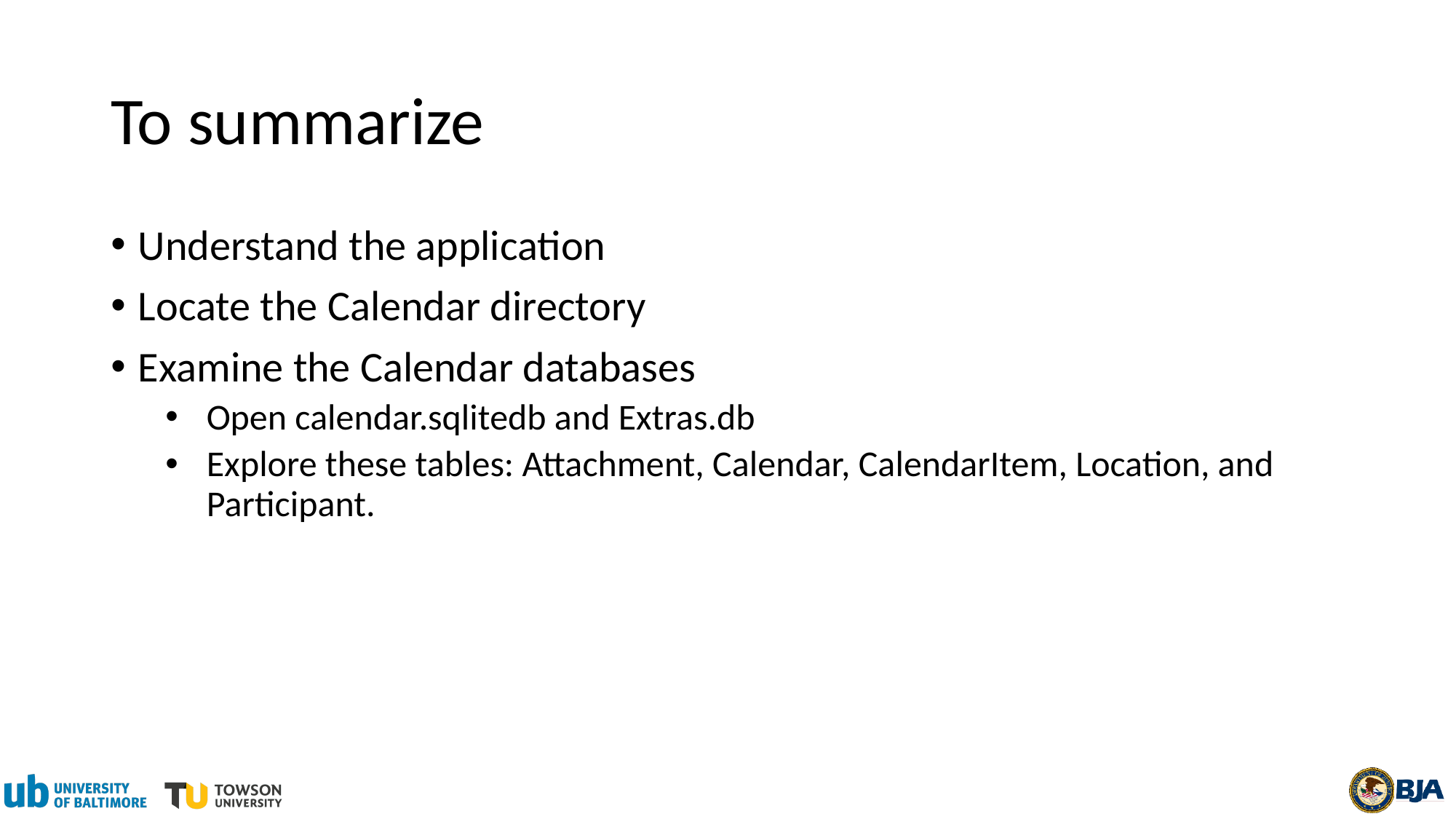

# To summarize
Understand the application
Locate the Calendar directory
Examine the Calendar databases
Open calendar.sqlitedb and Extras.db
Explore these tables: Attachment, Calendar, CalendarItem, Location, and Participant.